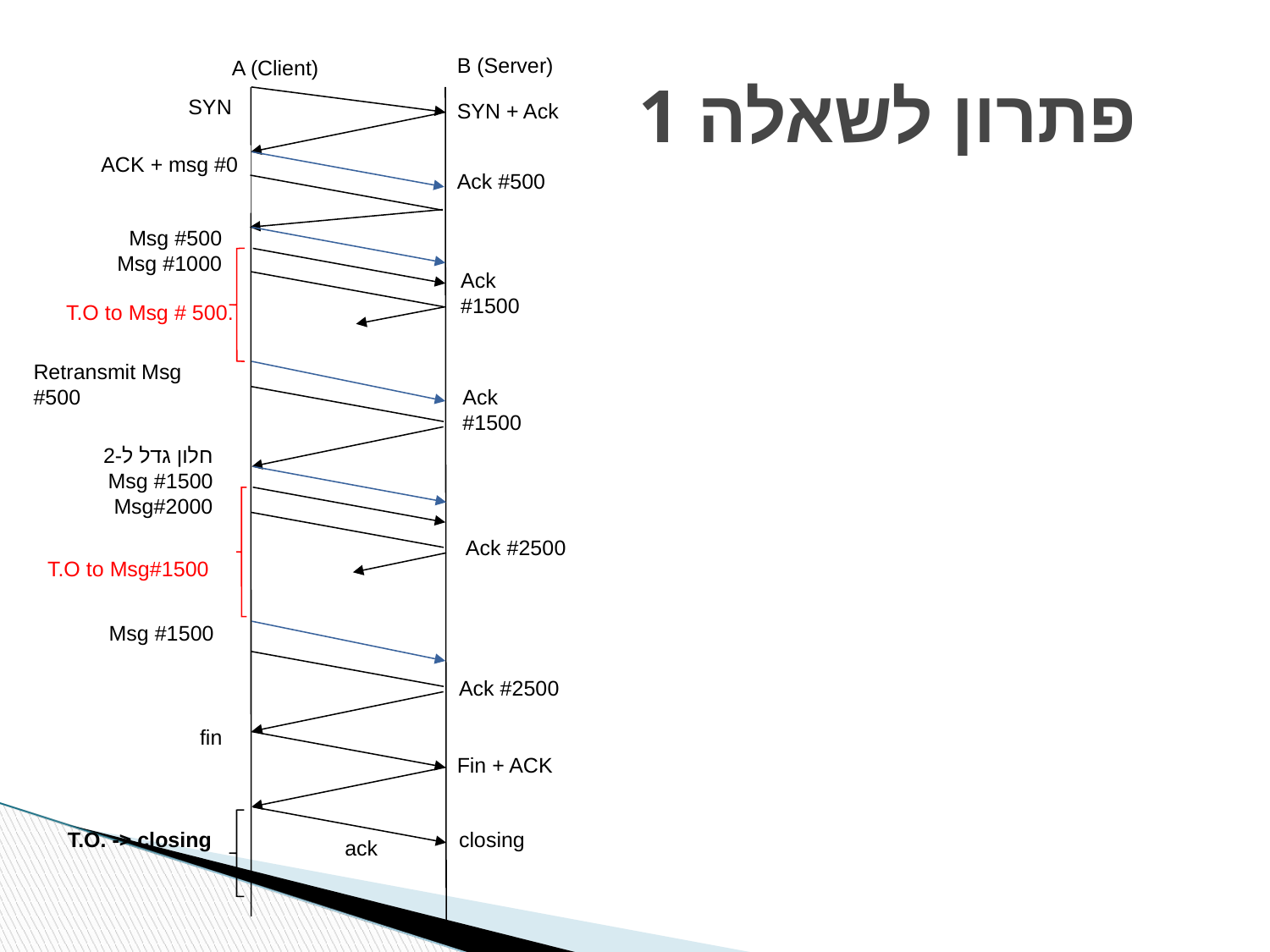

B (Server)
פתרון לשאלה 1

A (Client)
SYN
SYN + Ack
ACK + msg #0
Ack #500
Msg #500
Msg #1000

Ack #1500
T.O to Msg # 500.
Retransmit Msg #500

Ack #1500
חלון גדל ל-2
Msg #1500
Msg#2000

Ack #2500
T.O to Msg#1500
Msg #1500

Ack #2500
fin
Fin + ACK

T.O. -> closing
closing
ack